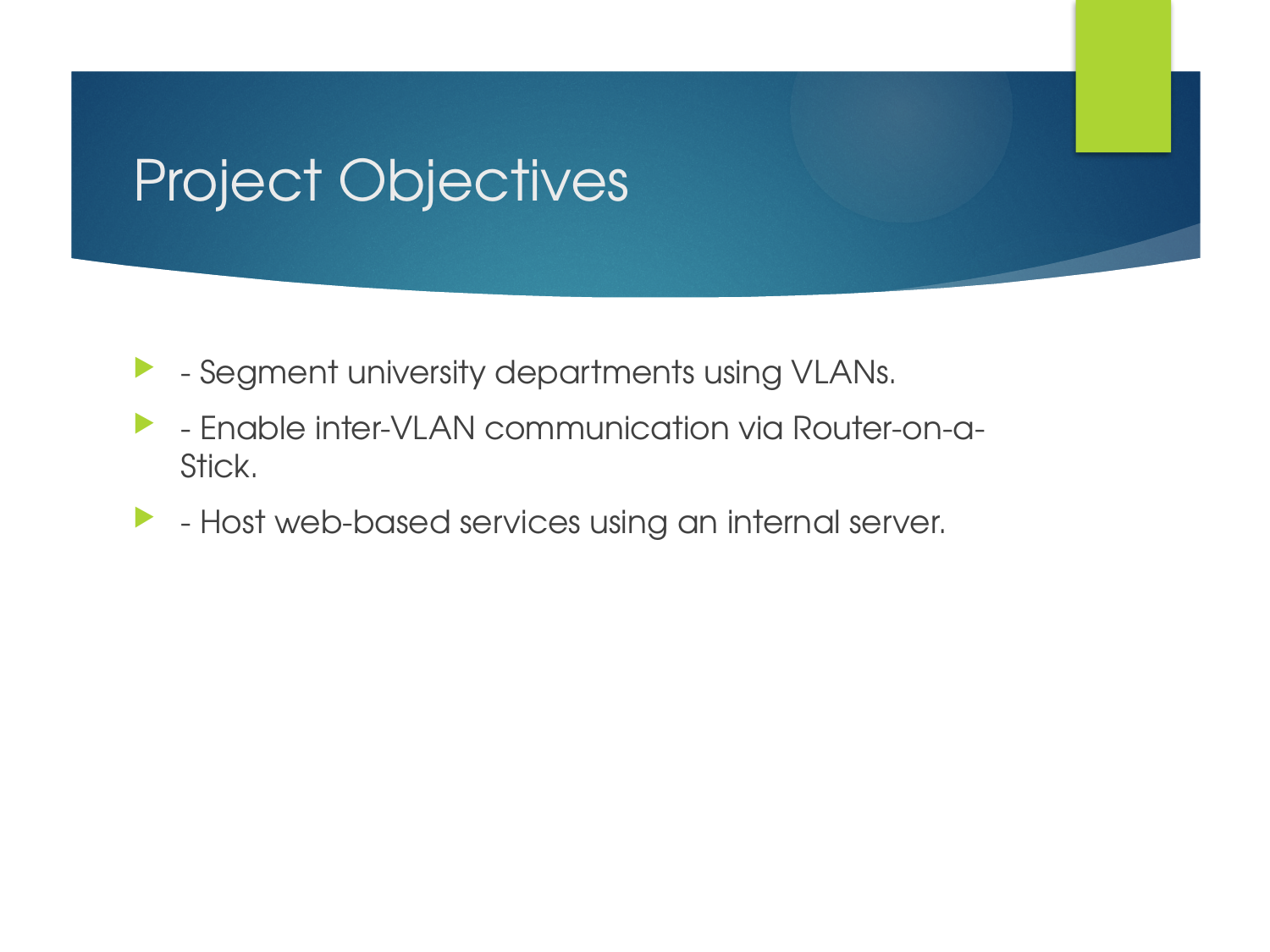

# Project Objectives
- Segment university departments using VLANs.
- Enable inter-VLAN communication via Router-on-a-Stick.
- Host web-based services using an internal server.